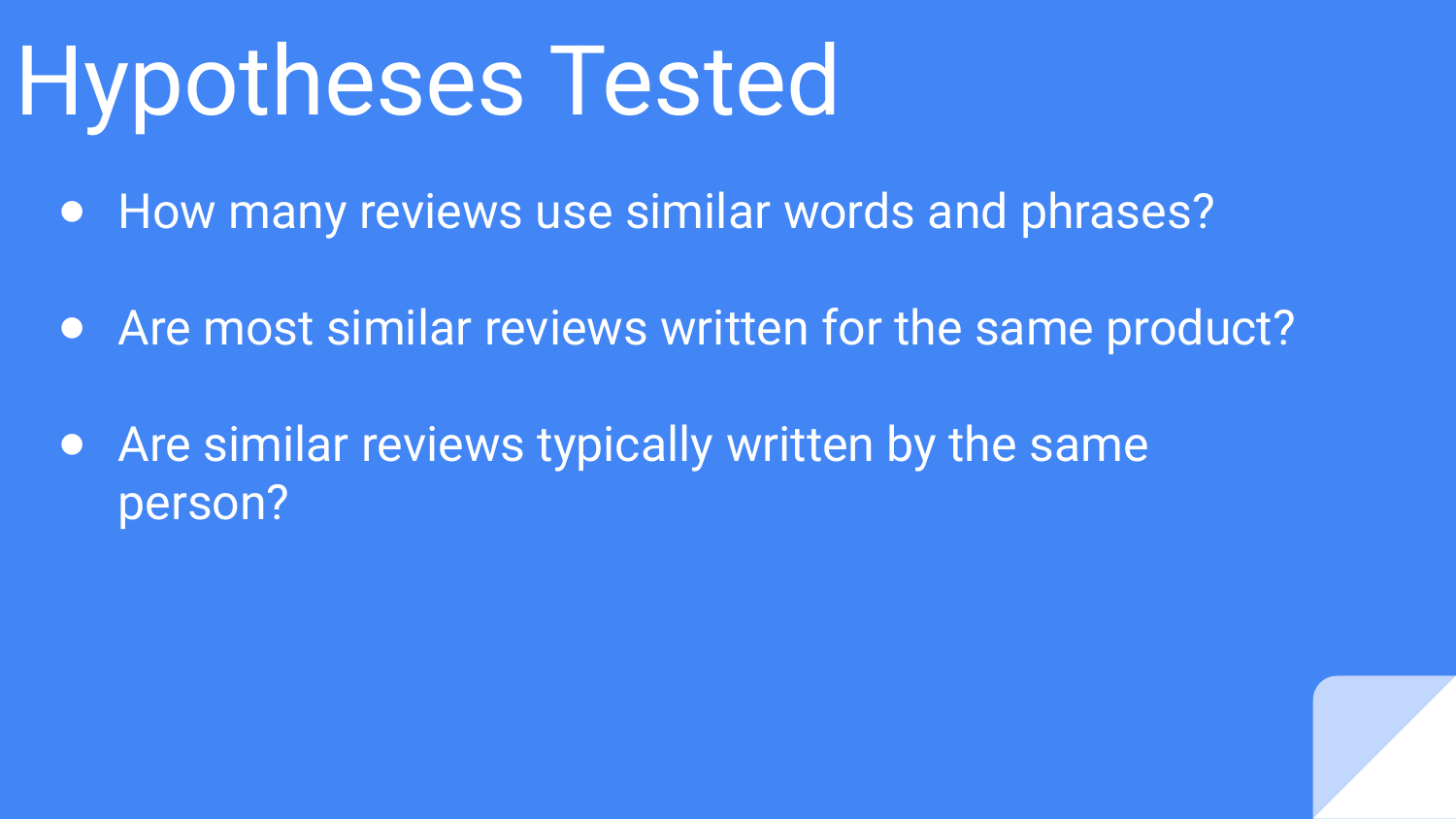

# Hypotheses Tested
How many reviews use similar words and phrases?

Are most similar reviews written for the same product?

Are similar reviews typically written by the same person?